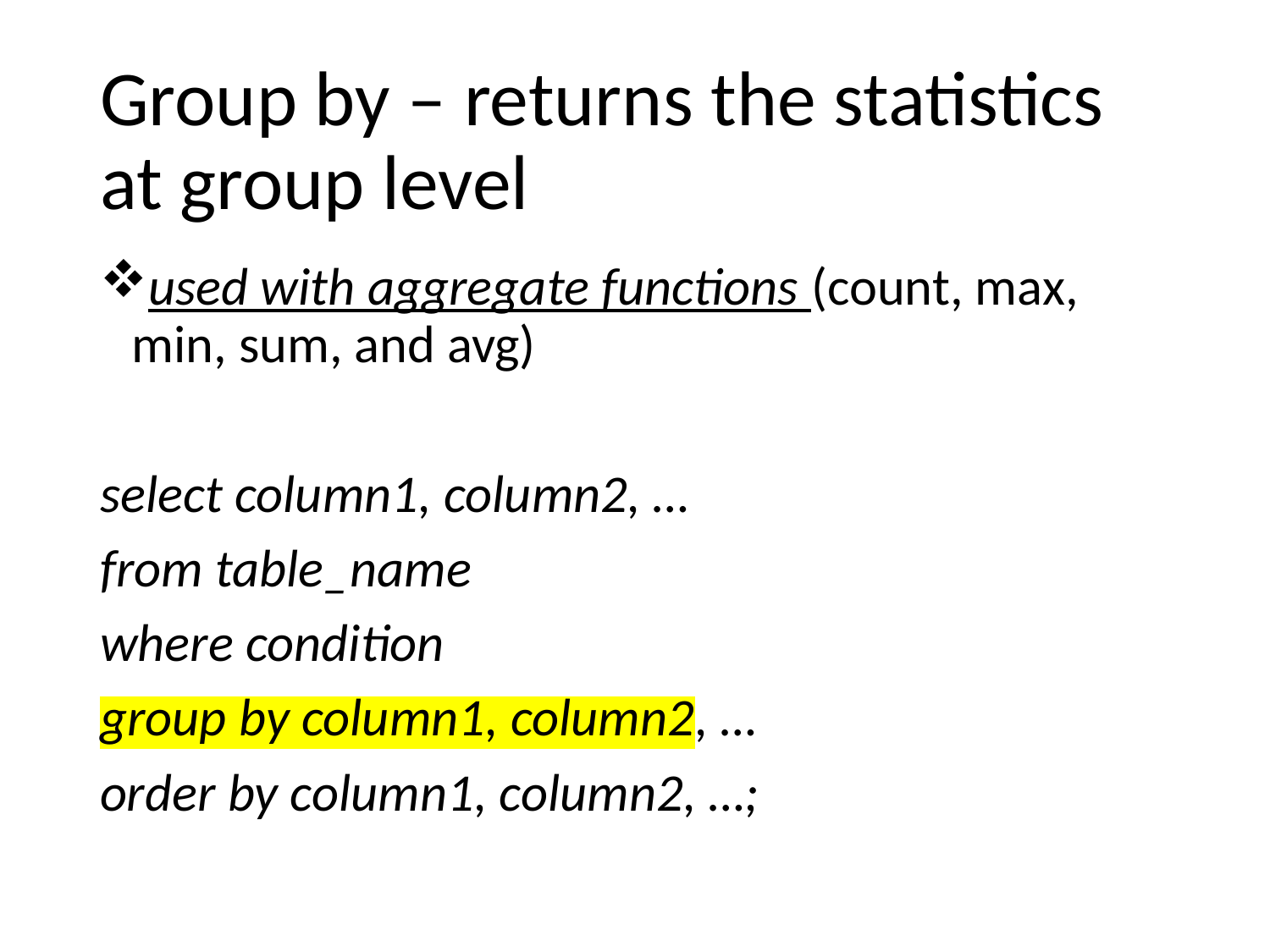

# Group by – returns the statistics at group level
used with aggregate functions (count, max, min, sum, and avg)

select column1, column2, …
from table_name
where condition
group by column1, column2, …
order by column1, column2, …;